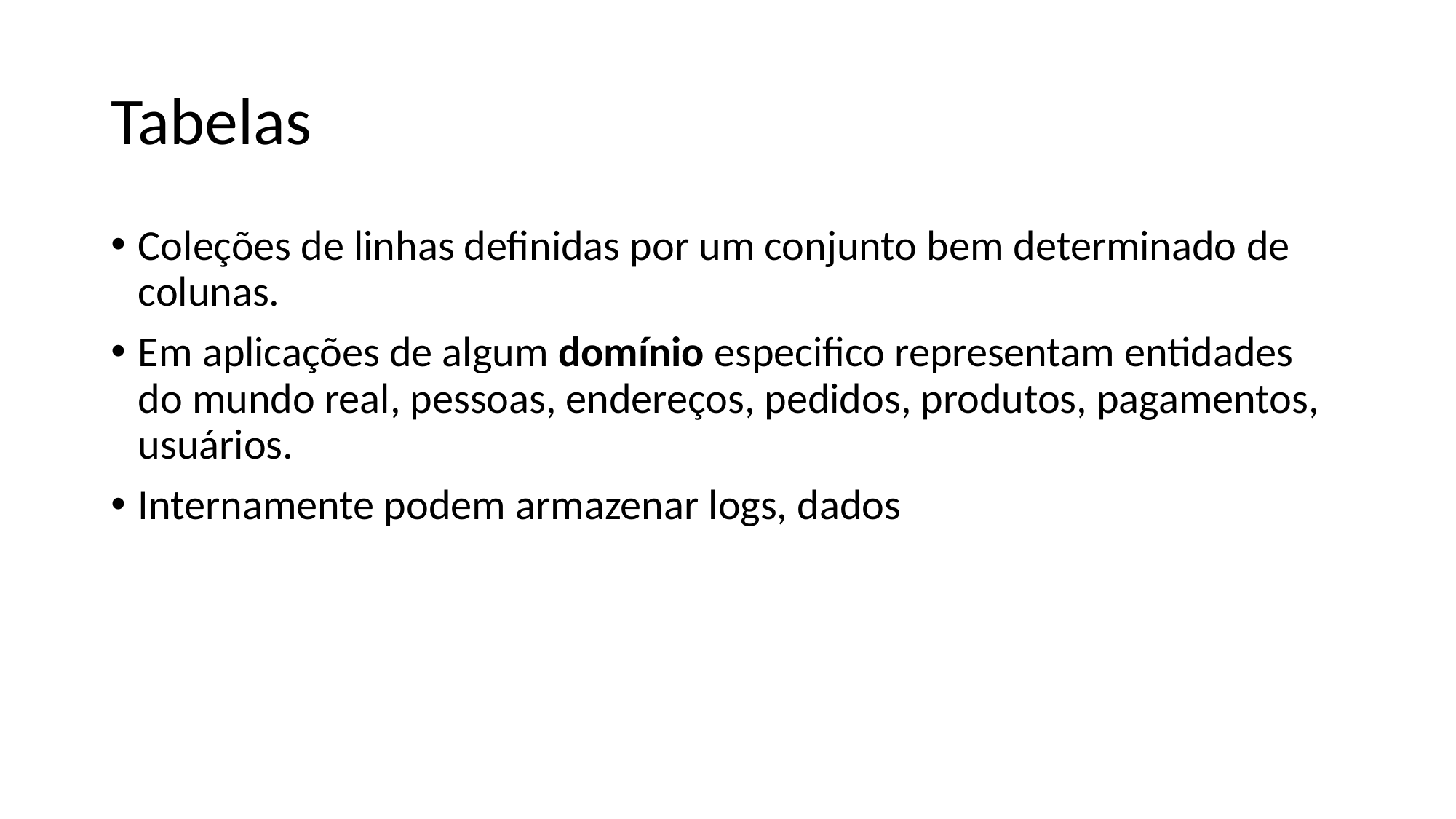

# Tabelas
Coleções de linhas definidas por um conjunto bem determinado de colunas.
Em aplicações de algum domínio especifico representam entidades do mundo real, pessoas, endereços, pedidos, produtos, pagamentos, usuários.
Internamente podem armazenar logs, dados